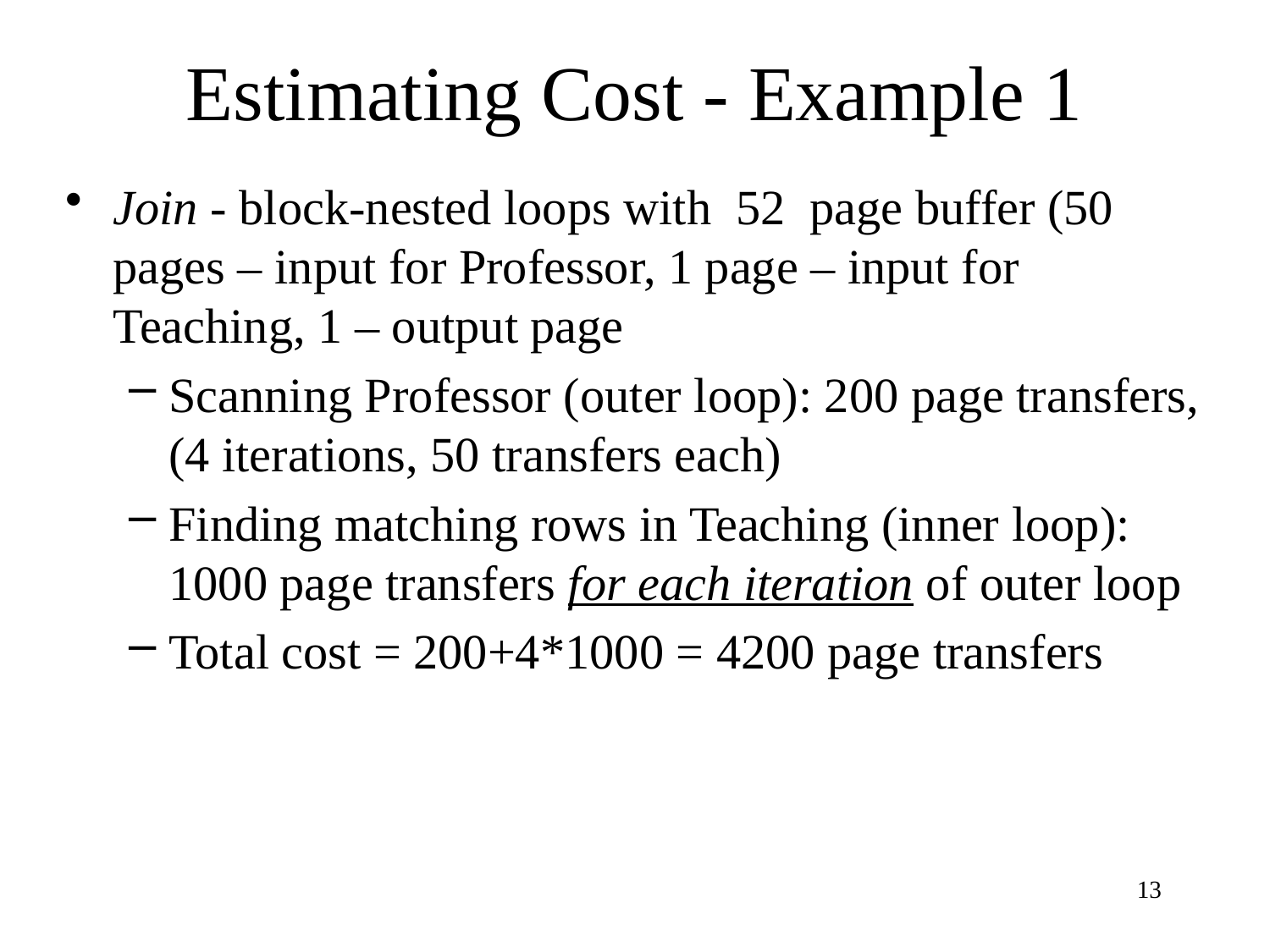

# Estimating Cost - Example 1
Join - block-nested loops with  52  page buffer (50 pages – input for Professor, 1 page – input for Teaching, 1 – output page
Scanning Professor (outer loop): 200 page transfers, (4 iterations, 50 transfers each)
Finding matching rows in Teaching (inner loop):  1000 page transfers for each iteration of outer loop
Total cost = 200+4*1000 = 4200 page transfers
13